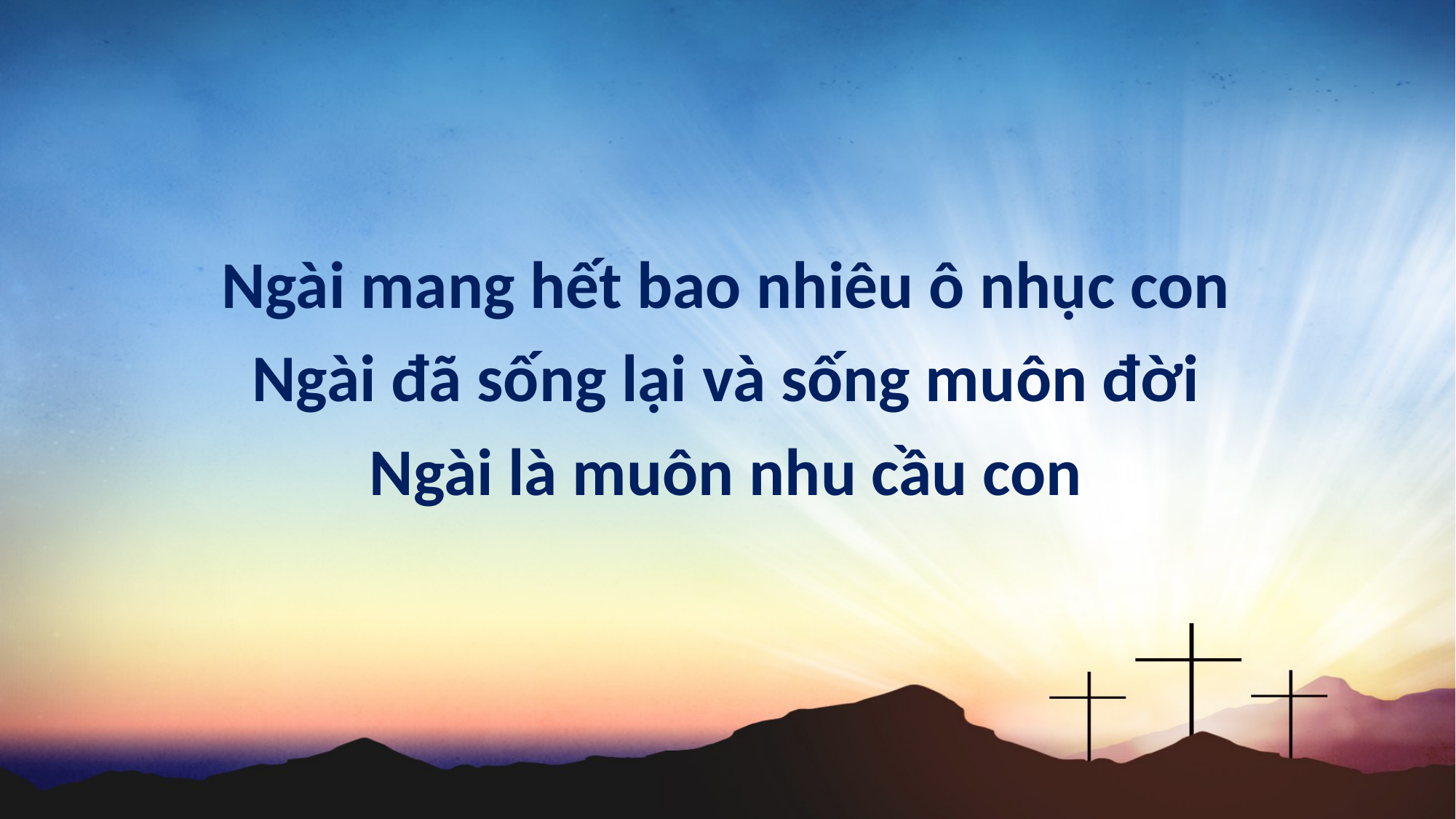

Ngài mang hết bao nhiêu ô nhục con
Ngài đã sống lại và sống muôn đời
Ngài là muôn nhu cầu con